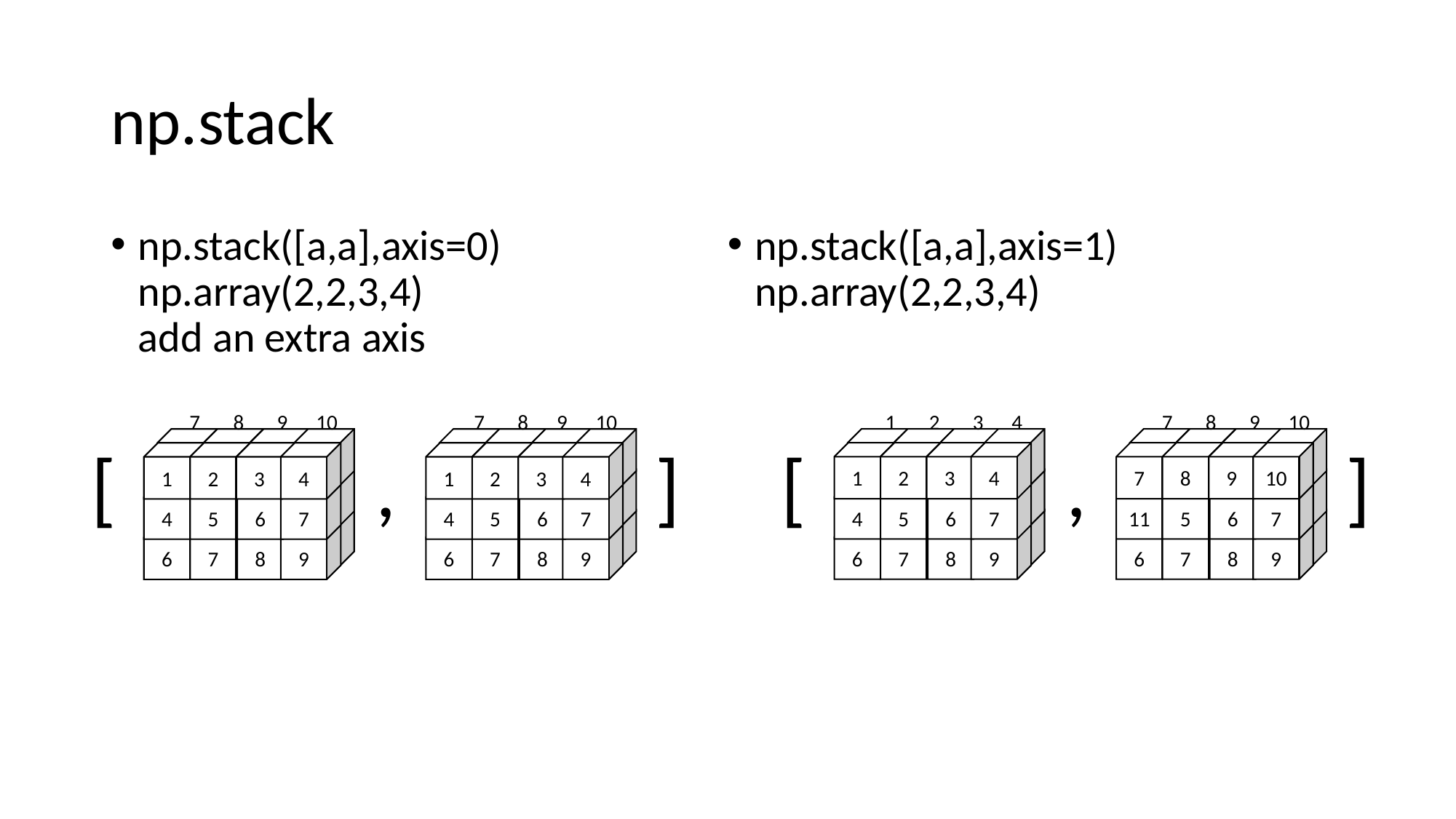

# np.stack
np.stack([a,a],axis=0)
np.array(2,2,3,4)
add an extra axis

np.stack([a,a],axis=1)
np.array(2,2,3,4)
1       2       3      4
1
2
3
4
1
2
3
4
1
2
3
4
4
5
6
7
1
2
3
4
6
7
8
9
7       8       9      10
1
2
3
4
7
8
9
10
1
2
3
4
11
5
6
7
1
2
3
4
6
7
8
9
7       8       9      10
1
2
3
4
1
2
3
4
1
2
3
4
4
5
6
7
1
2
3
4
6
7
8
9
7       8      9      10
1
2
3
4
1
2
3
4
1
2
3
4
4
5
6
7
1
2
3
4
6
7
8
9
[              ,              ]
[              ,              ]